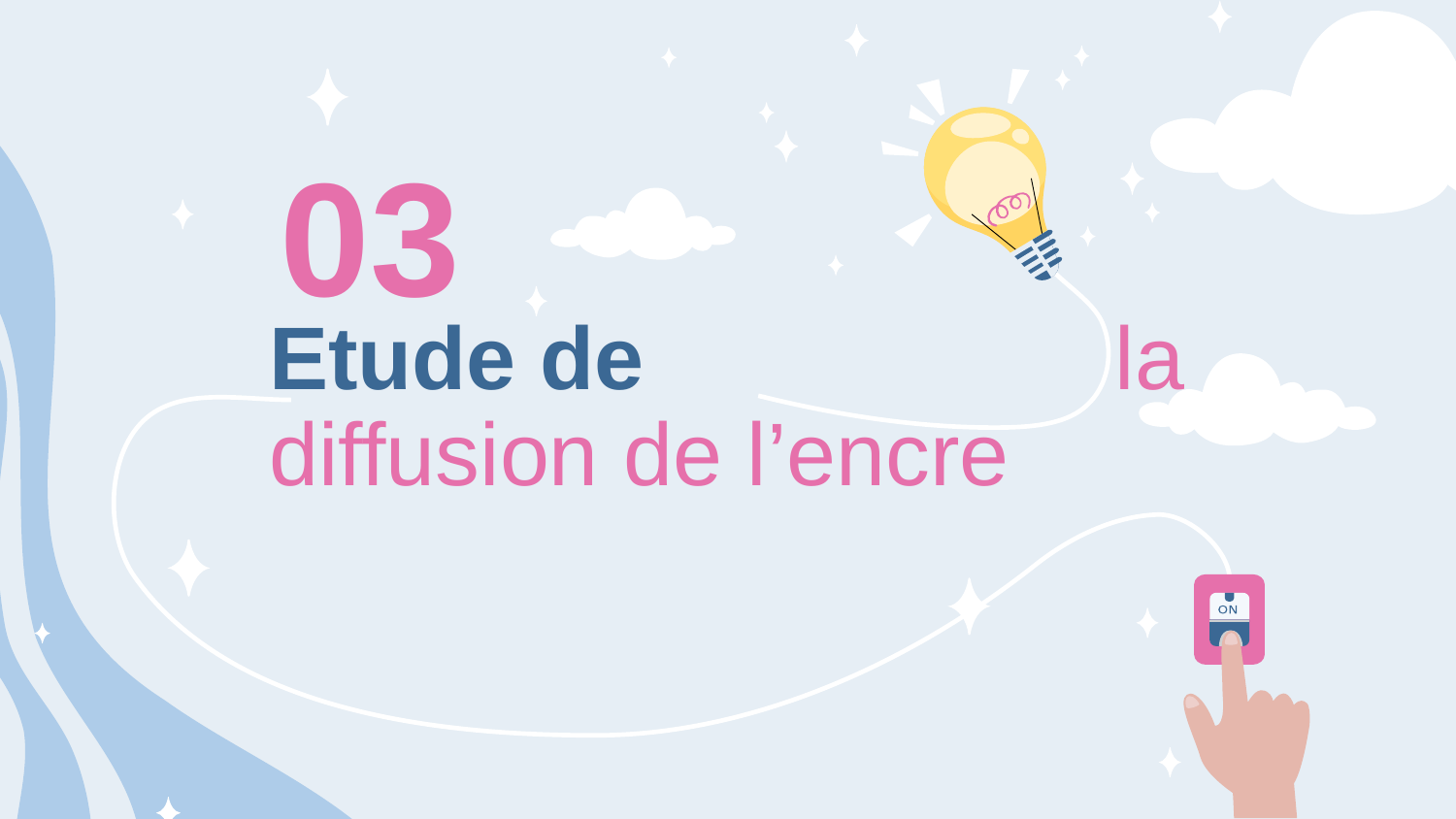

03

# Etude de                   la diffusion de l’encre